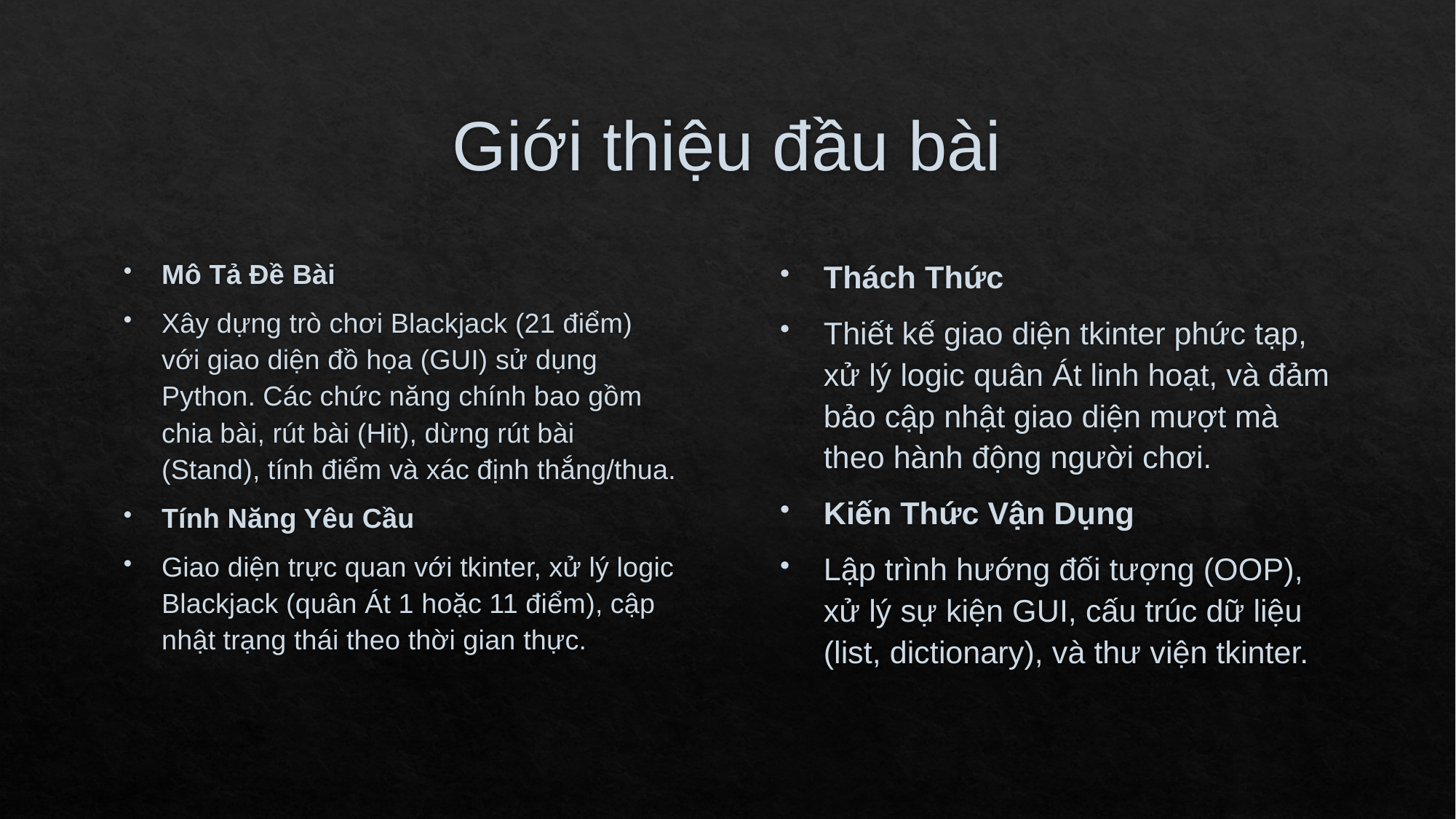

# Giới thiệu đầu bài
Mô Tả Đề Bài
Xây dựng trò chơi Blackjack (21 điểm) với giao diện đồ họa (GUI) sử dụng Python. Các chức năng chính bao gồm chia bài, rút bài (Hit), dừng rút bài (Stand), tính điểm và xác định thắng/thua.
Tính Năng Yêu Cầu
Giao diện trực quan với tkinter, xử lý logic Blackjack (quân Át 1 hoặc 11 điểm), cập nhật trạng thái theo thời gian thực.

Thách Thức
Thiết kế giao diện tkinter phức tạp, xử lý logic quân Át linh hoạt, và đảm bảo cập nhật giao diện mượt mà theo hành động người chơi.
Kiến Thức Vận Dụng
Lập trình hướng đối tượng (OOP), xử lý sự kiện GUI, cấu trúc dữ liệu (list, dictionary), và thư viện tkinter.